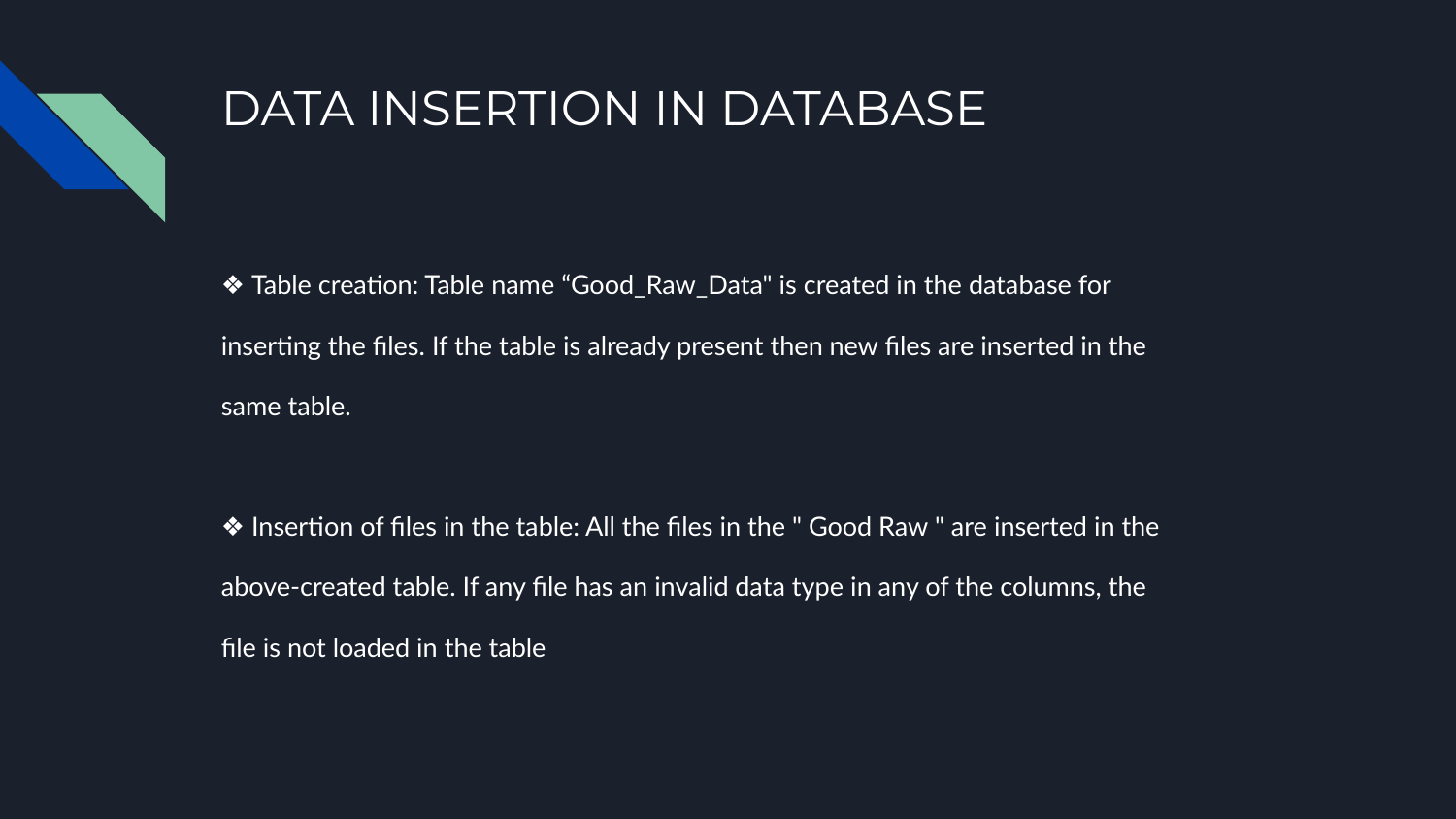

# DATA INSERTION IN DATABASE
❖ Table creation: Table name “Good_Raw_Data" is created in the database for
inserting the files. If the table is already present then new files are inserted in the
same table.

❖ Insertion of files in the table: All the files in the " Good Raw " are inserted in the
above-created table. If any file has an invalid data type in any of the columns, the
file is not loaded in the table